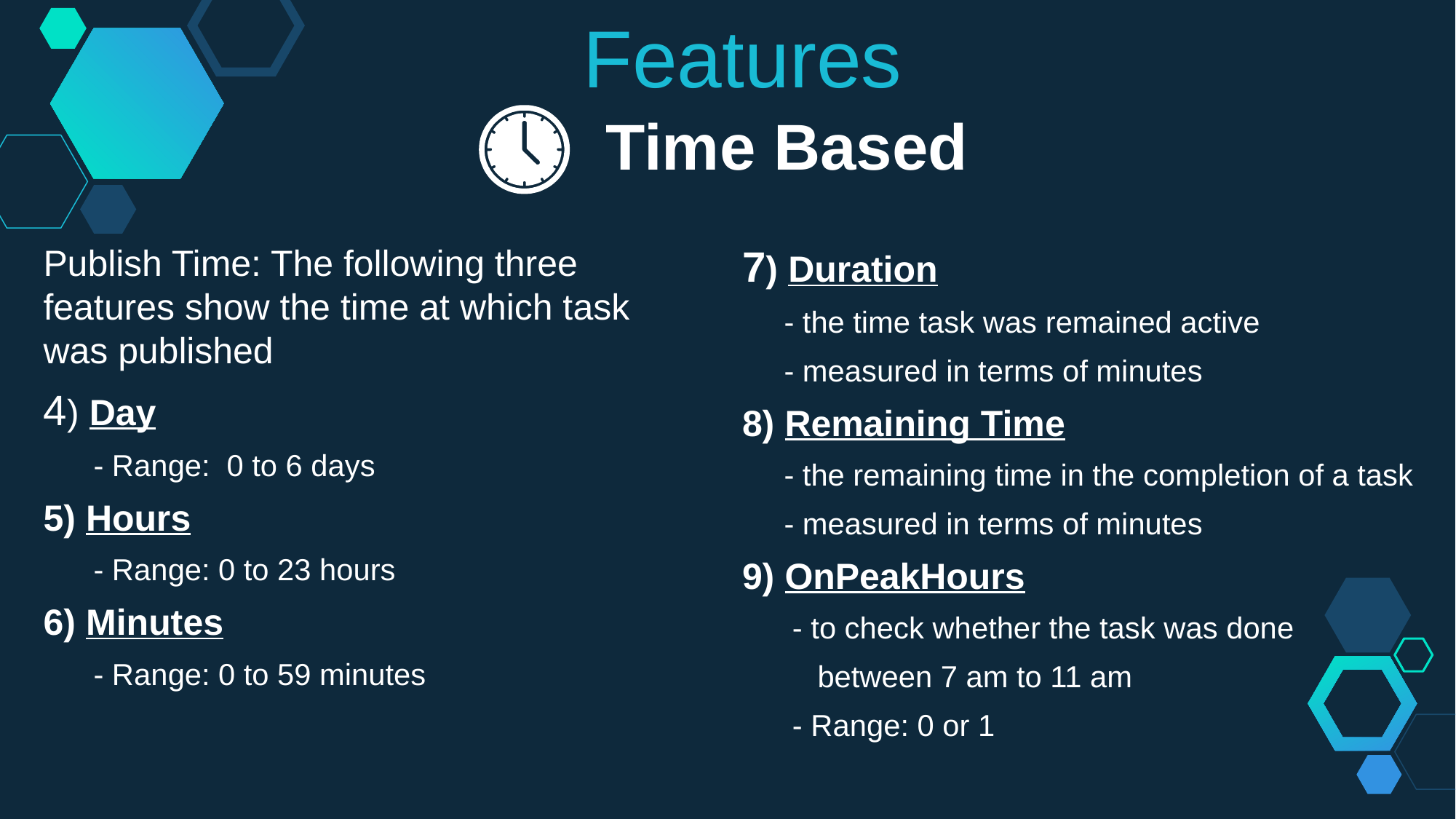

Features
Time Based

7) Duration
     - the time task was remained active
     - measured in terms of minutes
8) Remaining Time
     - the remaining time in the completion of a task
     - measured in terms of minutes
9) OnPeakHours
      - to check whether the task was done
         between 7 am to 11 am
      - Range: 0 or 1
Publish Time: The following three features show the time at which task was published
4) Day
      - Range:  0 to 6 days
5) Hours
      - Range: 0 to 23 hours
6) Minutes
      - Range: 0 to 59 minutes